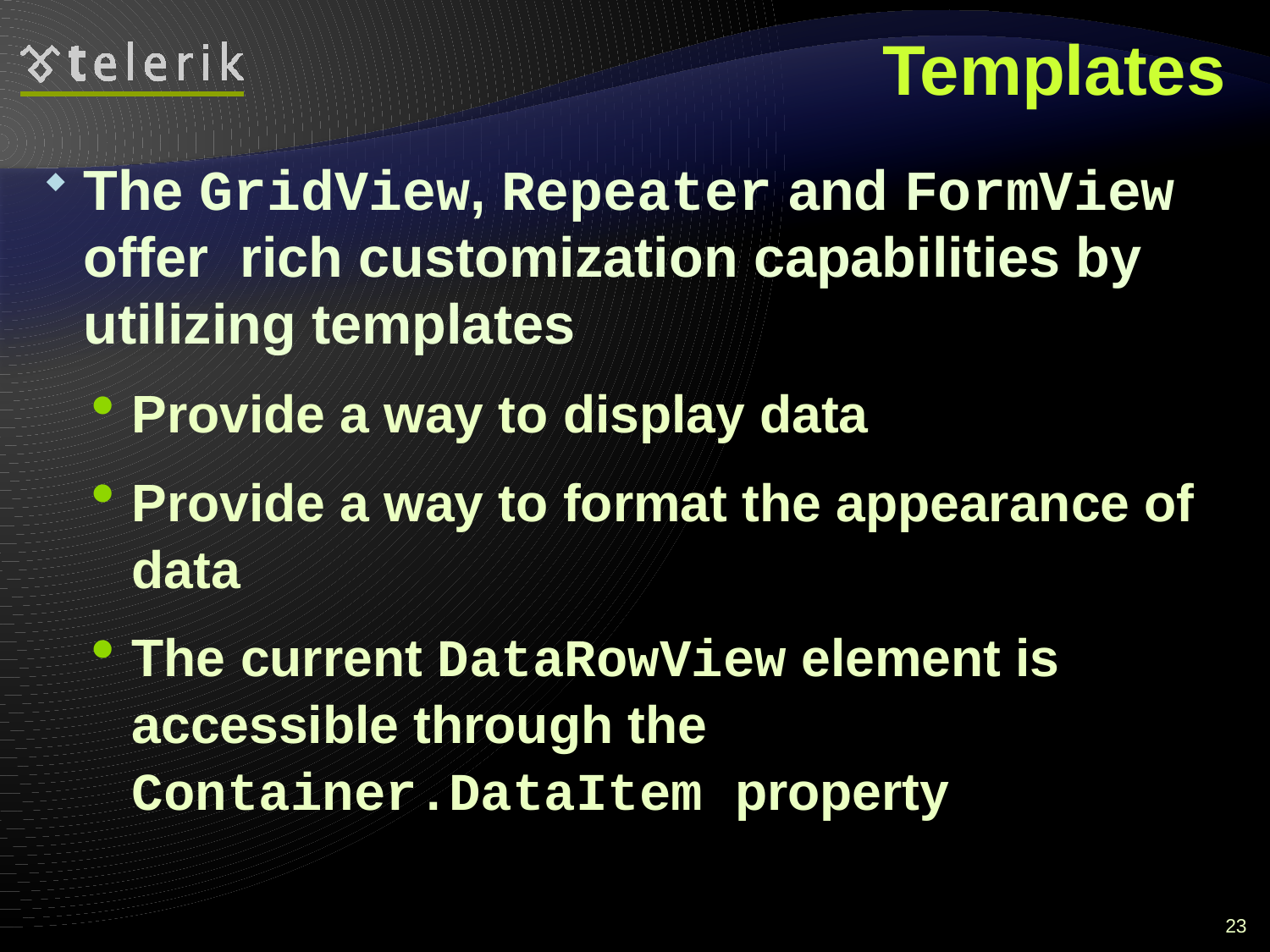

# Templates
The GridView, Repeater and FormView  offer  rich customization capabilities by utilizing templates
Provide a way to display data
Provide a way to format the appearance of data
The current DataRowView element is accessible through the  Container.DataItem property

23